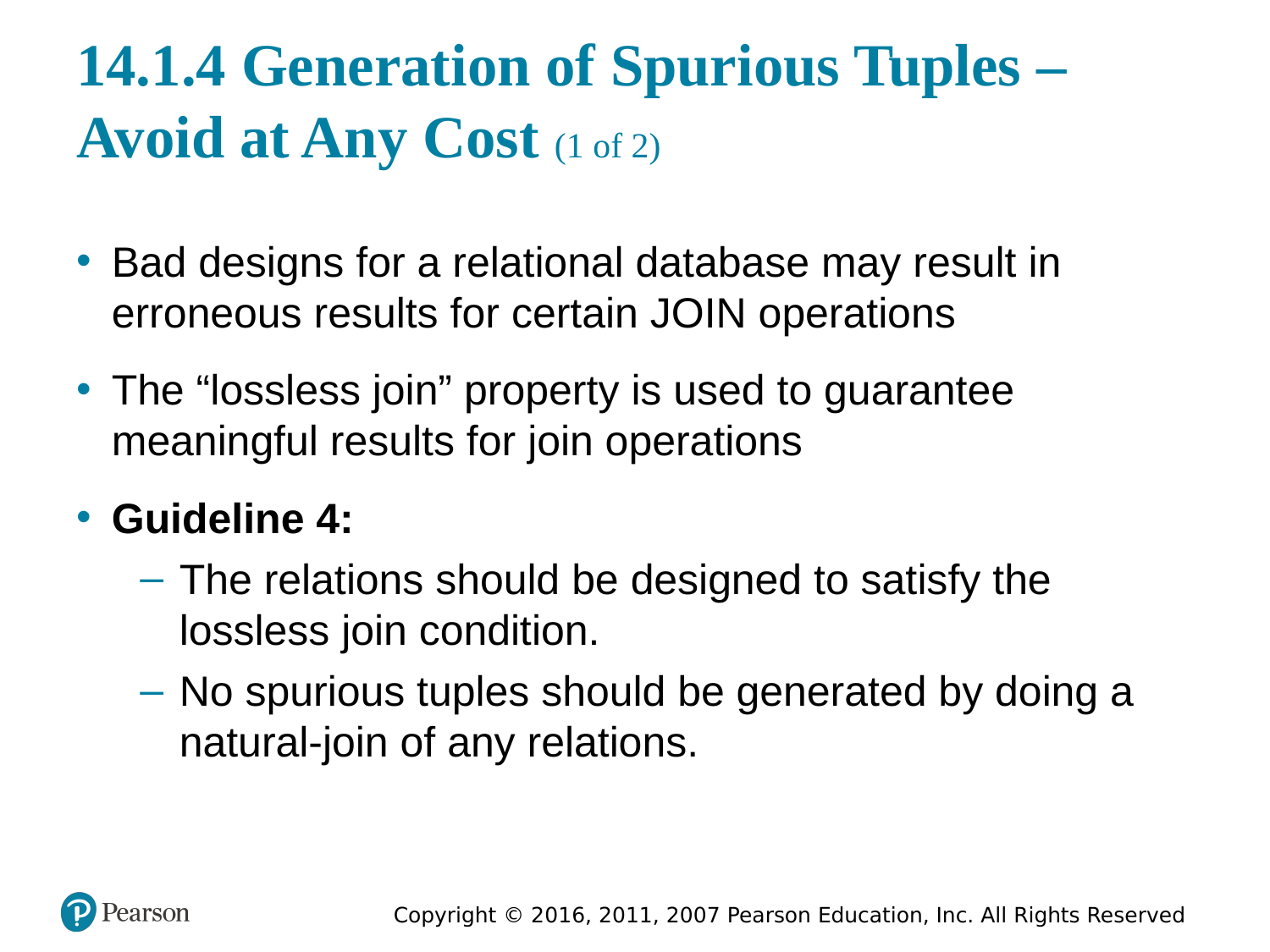

# 14.1.4 Generation of Spurious Tuples – Avoid at Any Cost (1 of 2)
Bad designs for a relational database may result in erroneous results for certain JOIN operations
The “lossless join” property is used to guarantee meaningful results for join operations
Guideline 4:
The relations should be designed to satisfy the lossless join condition.
No spurious tuples should be generated by doing a natural-join of any relations.